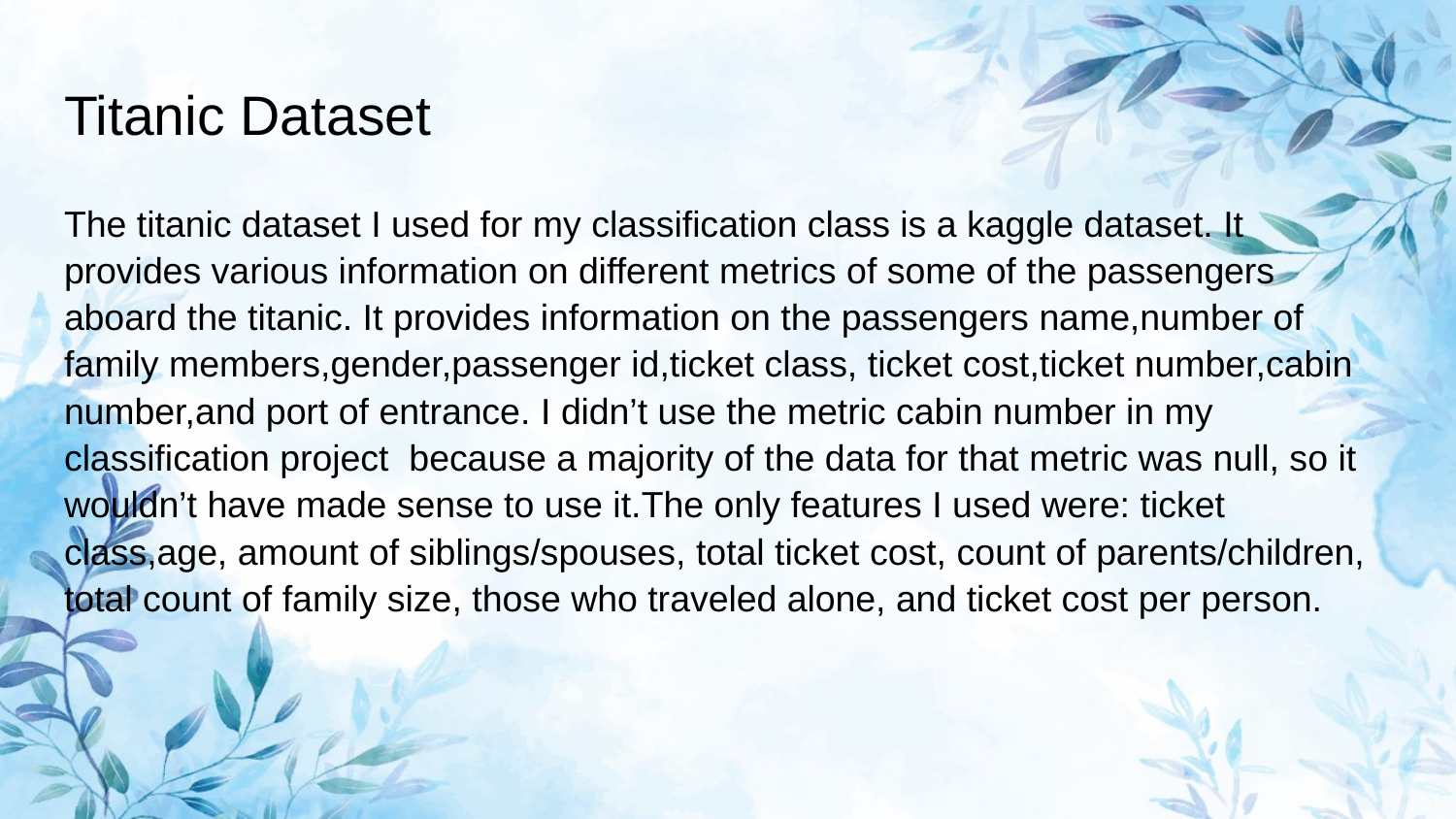

# Titanic Dataset
The titanic dataset I used for my classification class is a kaggle dataset. It provides various information on different metrics of some of the passengers aboard the titanic. It provides information on the passengers name,number of family members,gender,passenger id,ticket class, ticket cost,ticket number,cabin number,and port of entrance. I didn’t use the metric cabin number in my classification project  because a majority of the data for that metric was null, so it wouldn’t have made sense to use it.The only features I used were: ticket class,age, amount of siblings/spouses, total ticket cost, count of parents/children, total count of family size, those who traveled alone, and ticket cost per person.